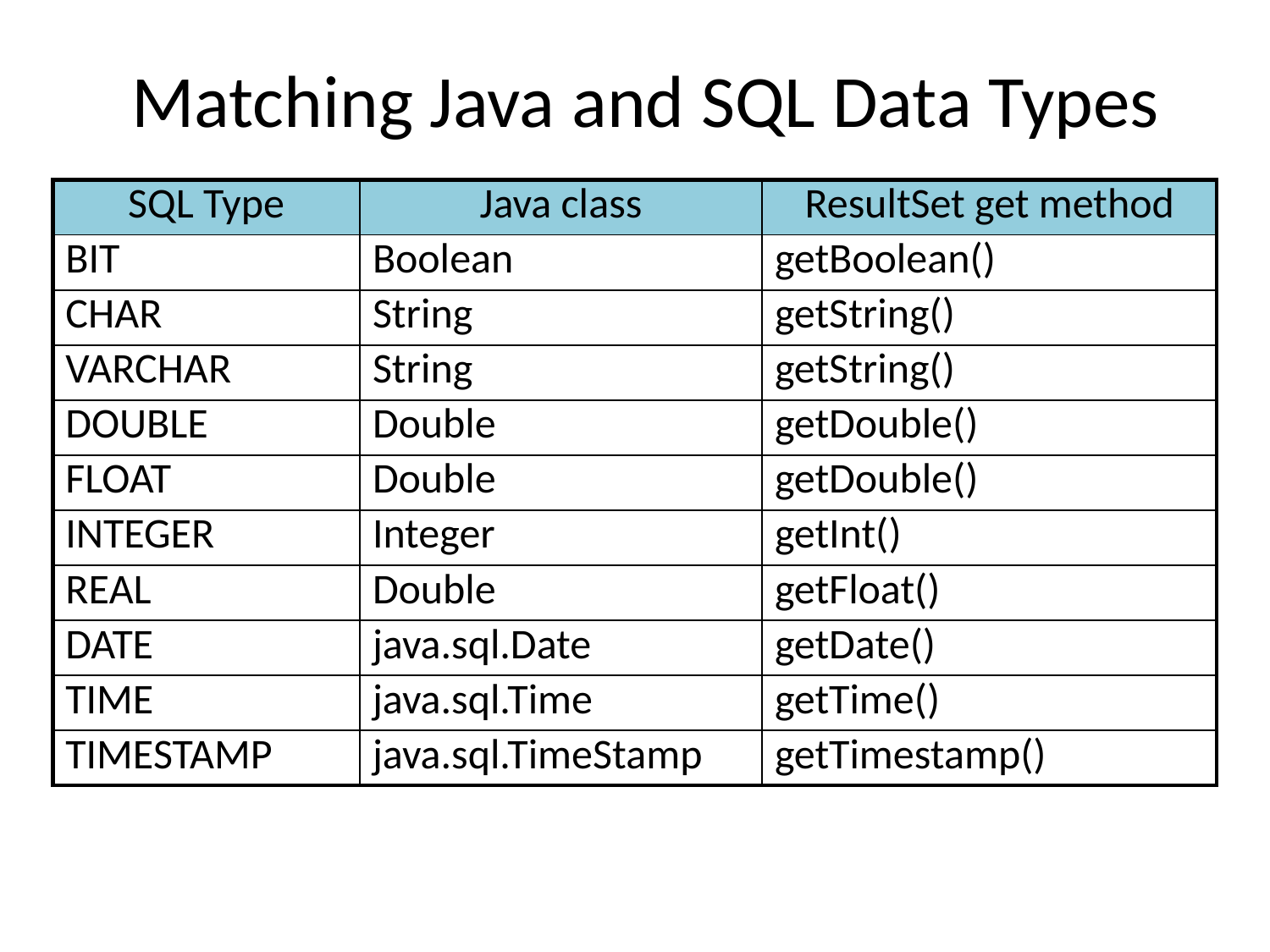

# Matching Java and SQL Data Types
| SQL Type | Java class | ResultSet get method |
| --- | --- | --- |
| BIT | Boolean | getBoolean() |
| CHAR | String | getString() |
| VARCHAR | String | getString() |
| DOUBLE | Double | getDouble() |
| FLOAT | Double | getDouble() |
| INTEGER | Integer | getInt() |
| REAL | Double | getFloat() |
| DATE | java.sql.Date | getDate() |
| TIME | java.sql.Time | getTime() |
| TIMESTAMP | java.sql.TimeStamp | getTimestamp() |